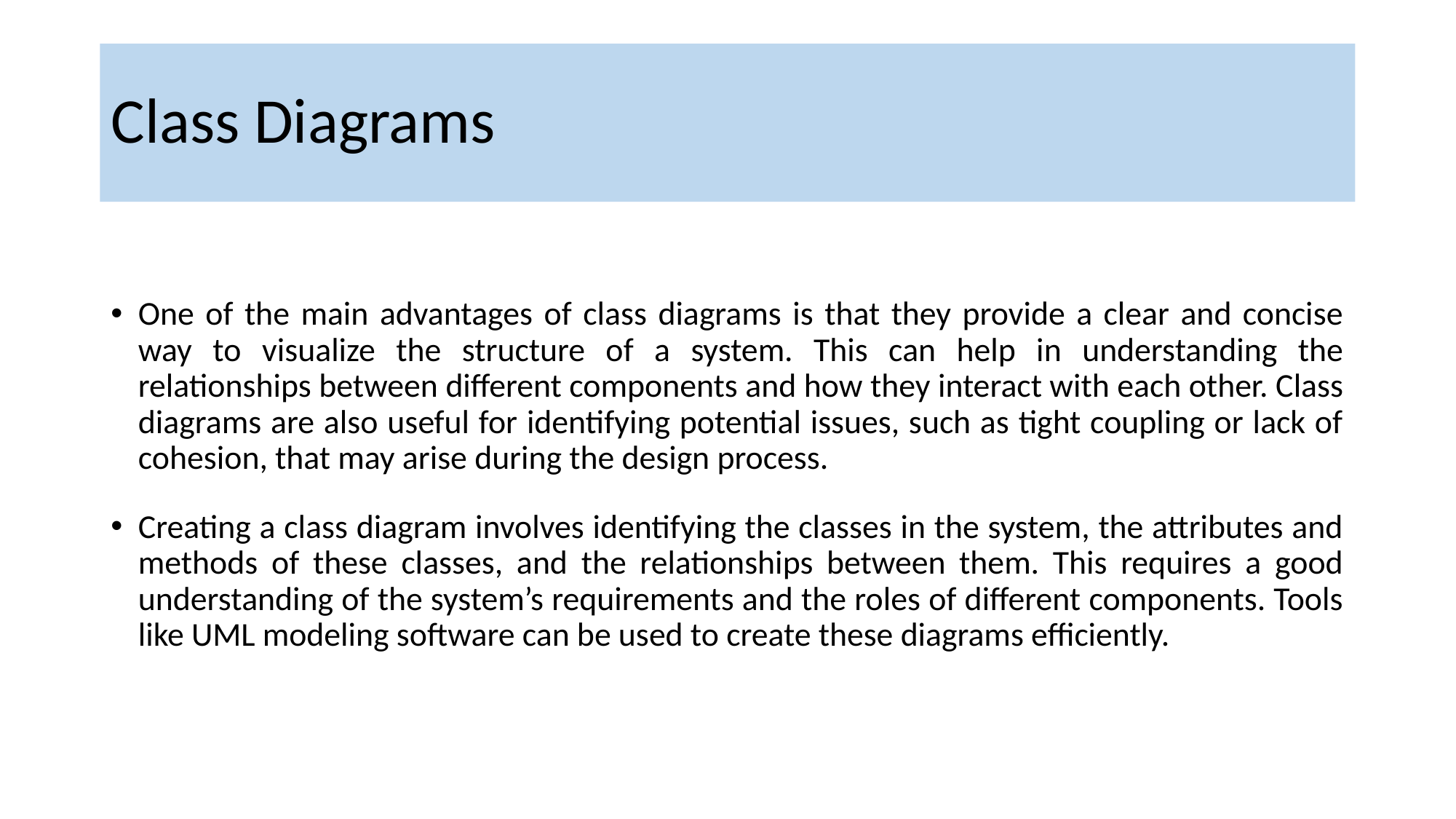

# Class Diagrams

One of the main advantages of class diagrams is that they provide a clear and concise way to visualize the structure of a system. This can help in understanding the relationships between different components and how they interact with each other. Class diagrams are also useful for identifying potential issues, such as tight coupling or lack of cohesion, that may arise during the design process.
Creating a class diagram involves identifying the classes in the system, the attributes and methods of these classes, and the relationships between them. This requires a good understanding of the system’s requirements and the roles of different components. Tools like UML modeling software can be used to create these diagrams efficiently.